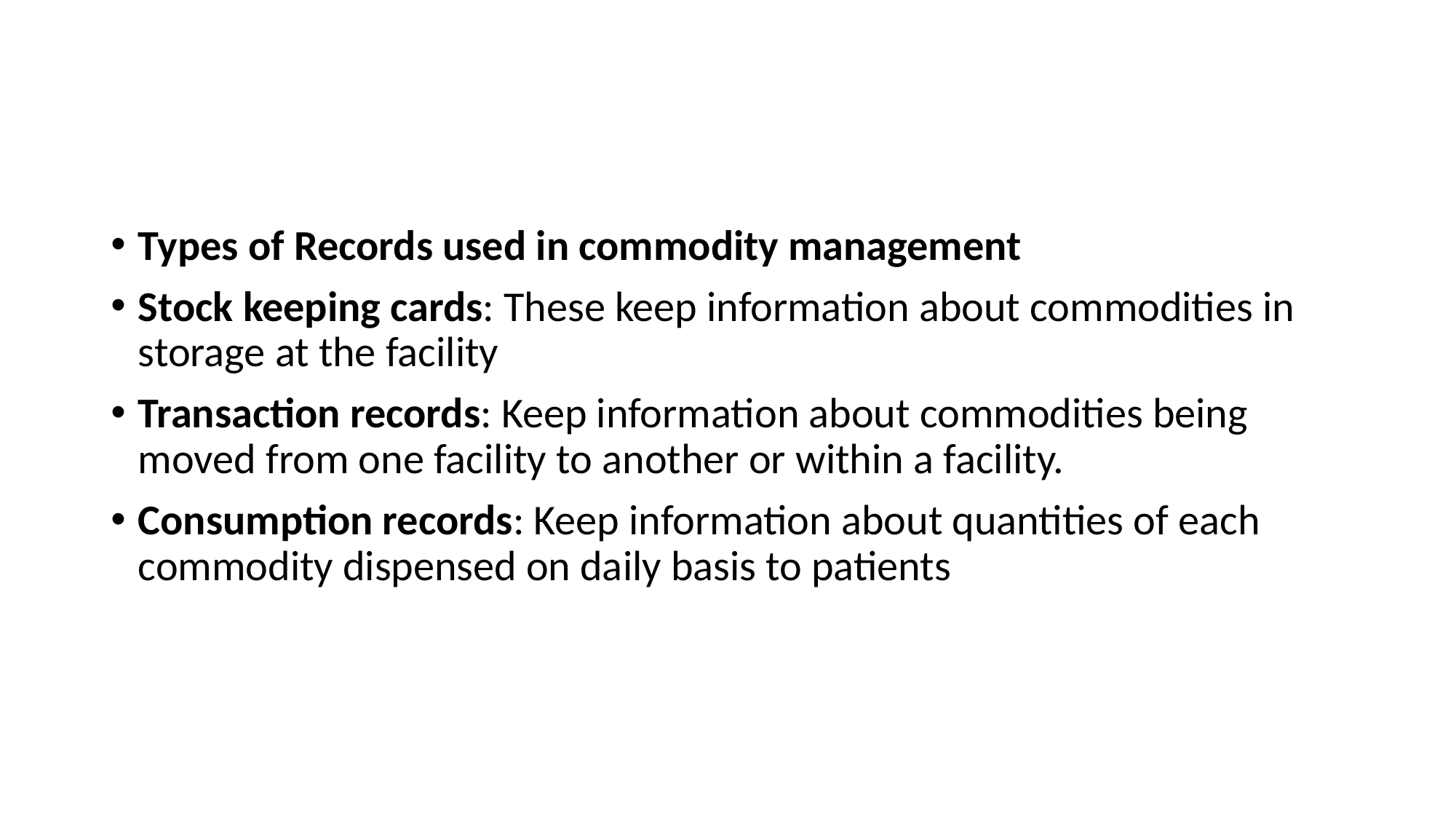

#
Types of Records used in commodity management
Stock keeping cards: These keep information about commodities in storage at the facility
Transaction records: Keep information about commodities being moved from one facility to another or within a facility.
Consumption records: Keep information about quantities of each commodity dispensed on daily basis to patients